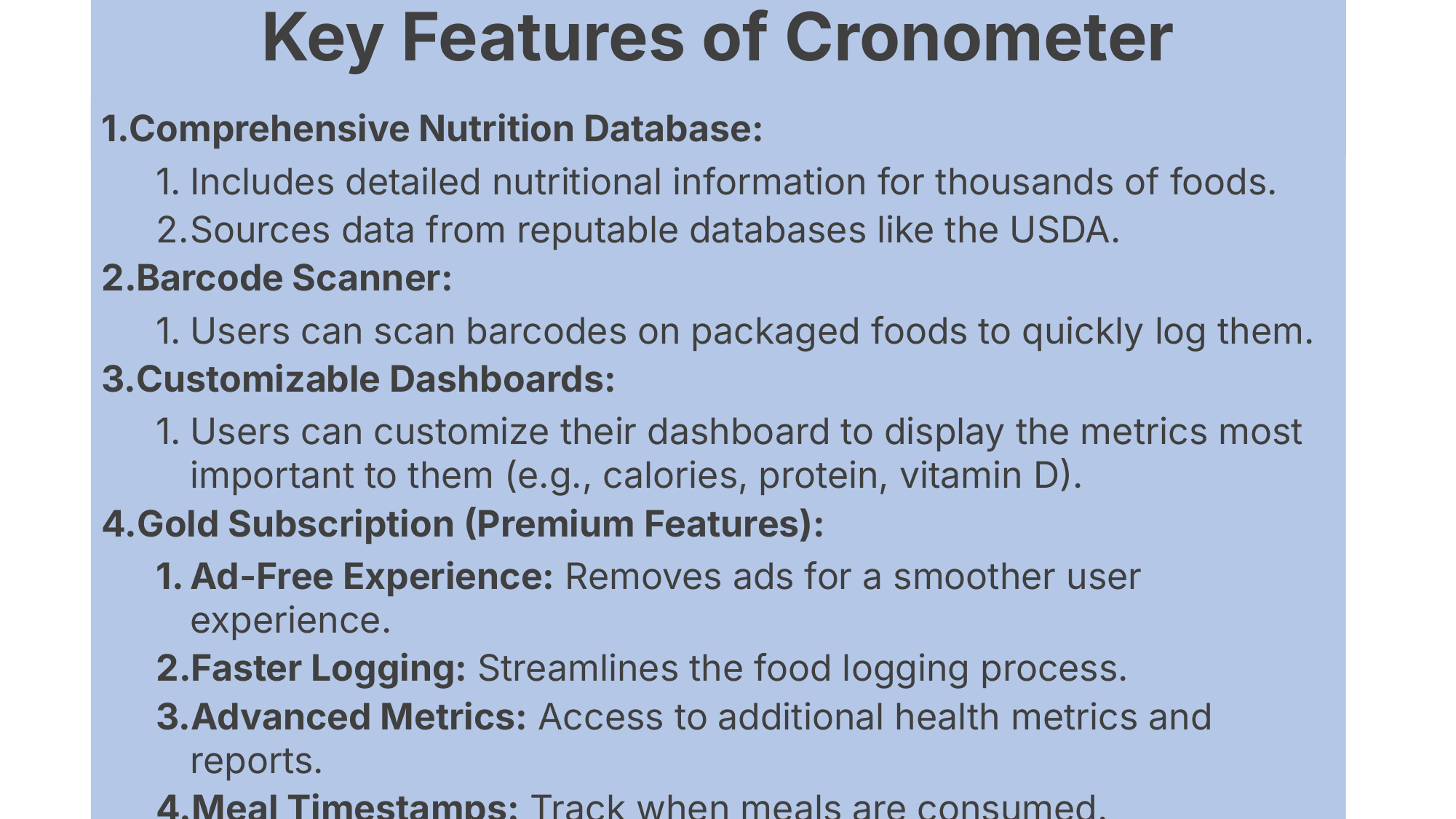

# Key Features of Cronometer
Comprehensive Nutrition Database:
Includes detailed nutritional information for thousands of foods.
Sources data from reputable databases like the USDA.
Barcode Scanner:
Users can scan barcodes on packaged foods to quickly log them.
Customizable Dashboards:
Users can customize their dashboard to display the metrics most important to them (e.g., calories, protein, vitamin D).
Gold Subscription (Premium Features):
Ad-Free Experience: Removes ads for a smoother user experience.
Faster Logging: Streamlines the food logging process.
Advanced Metrics: Access to additional health metrics and reports.
Meal Timestamps: Track when meals are consumed.
Custom Targets: Set personalized nutrient targets.